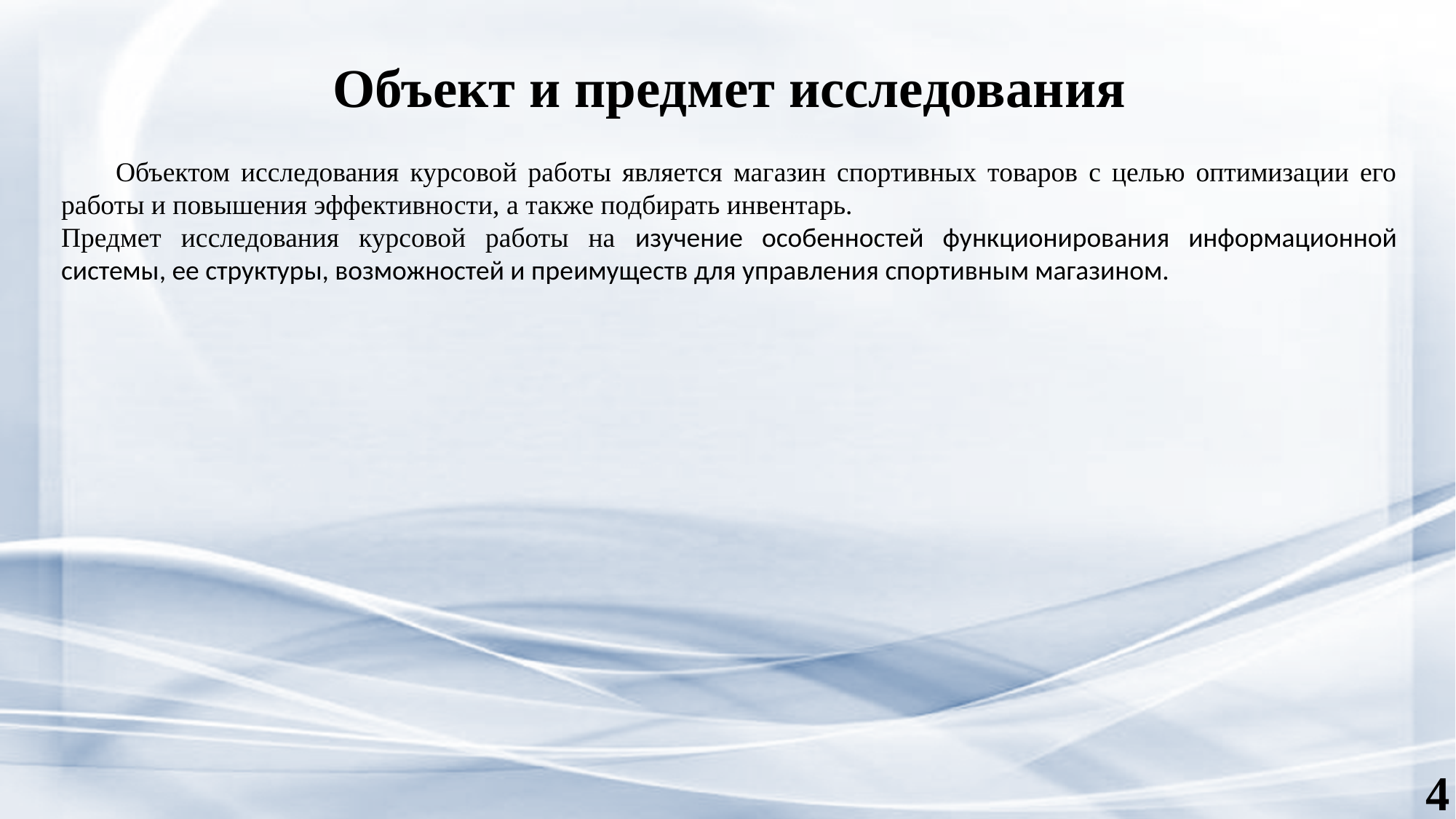

Объект и предмет исследования
  Объектом исследования курсовой работы является магазин спортивных товаров с целью оптимизации его работы и повышения эффективности, а также подбирать инвентарь.
Предмет исследования курсовой работы на изучение особенностей функционирования информационной системы, ее структуры, возможностей и преимуществ для управления спортивным магазином.

4